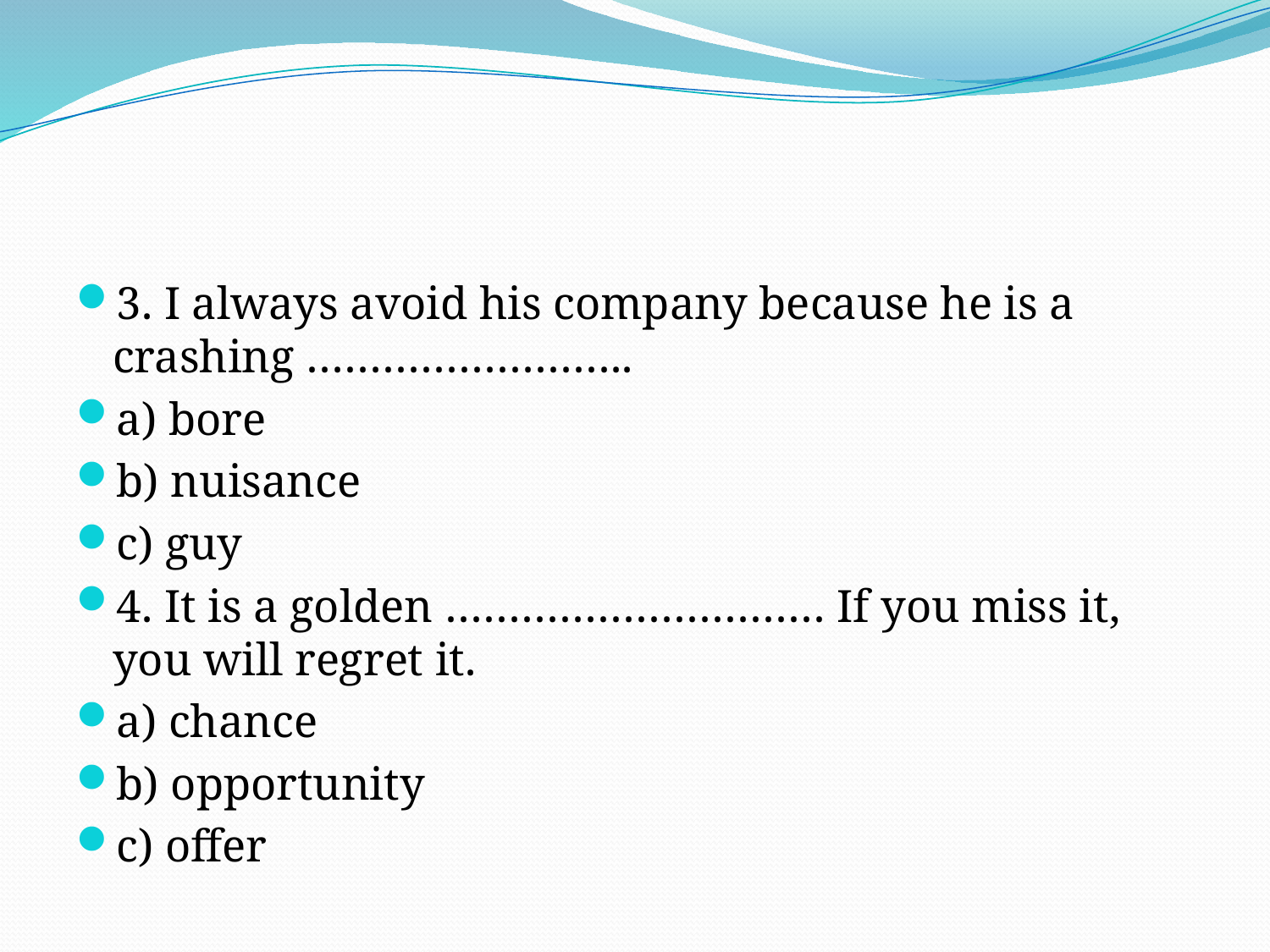

#
3. I always avoid his company because he is a crashing ……………………..
a) bore
b) nuisance
c) guy
4. It is a golden ………………………… If you miss it, you will regret it.
a) chance
b) opportunity
c) offer